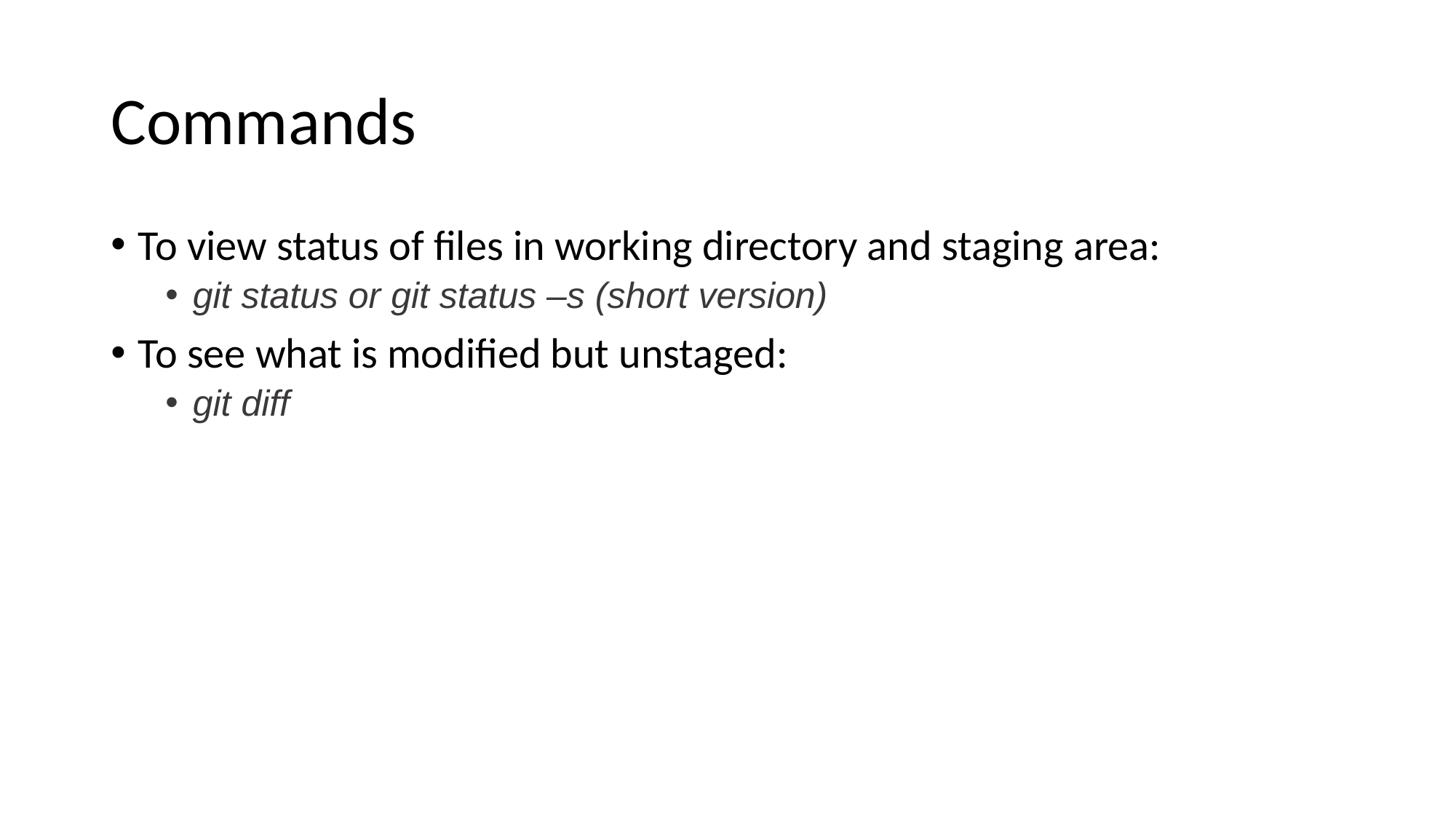

# Commands
To view status of files in working directory and staging area:
git status or git status –s (short version)
To see what is modified but unstaged:
git diff